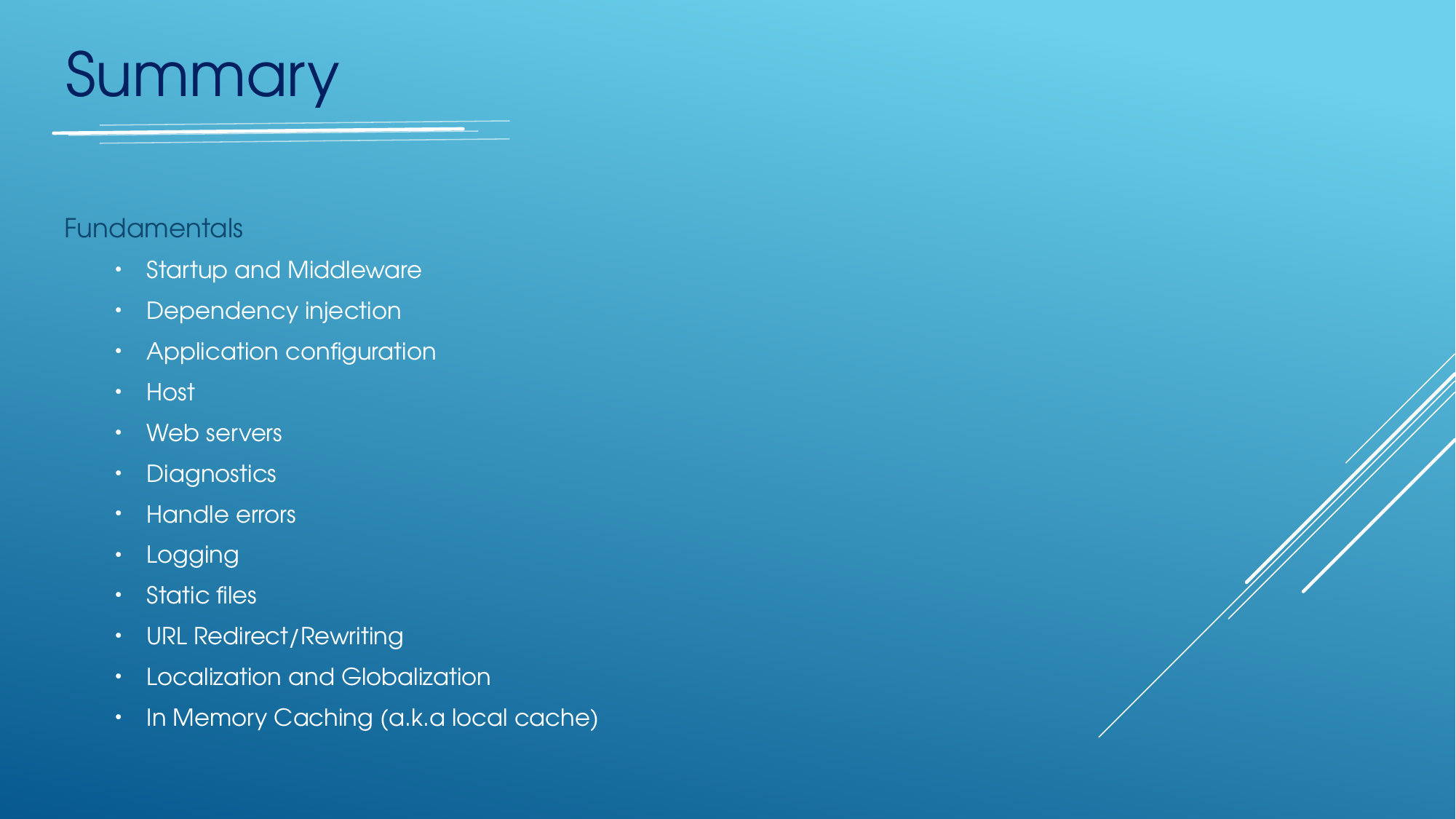

Summary
Fundamentals
Startup and Middleware
Dependency injection
Application configuration
Host
Web servers
Diagnostics
Handle errors
Logging
Static files
URL Redirect/Rewriting
Localization and Globalization
In Memory Caching (a.k.a local cache)